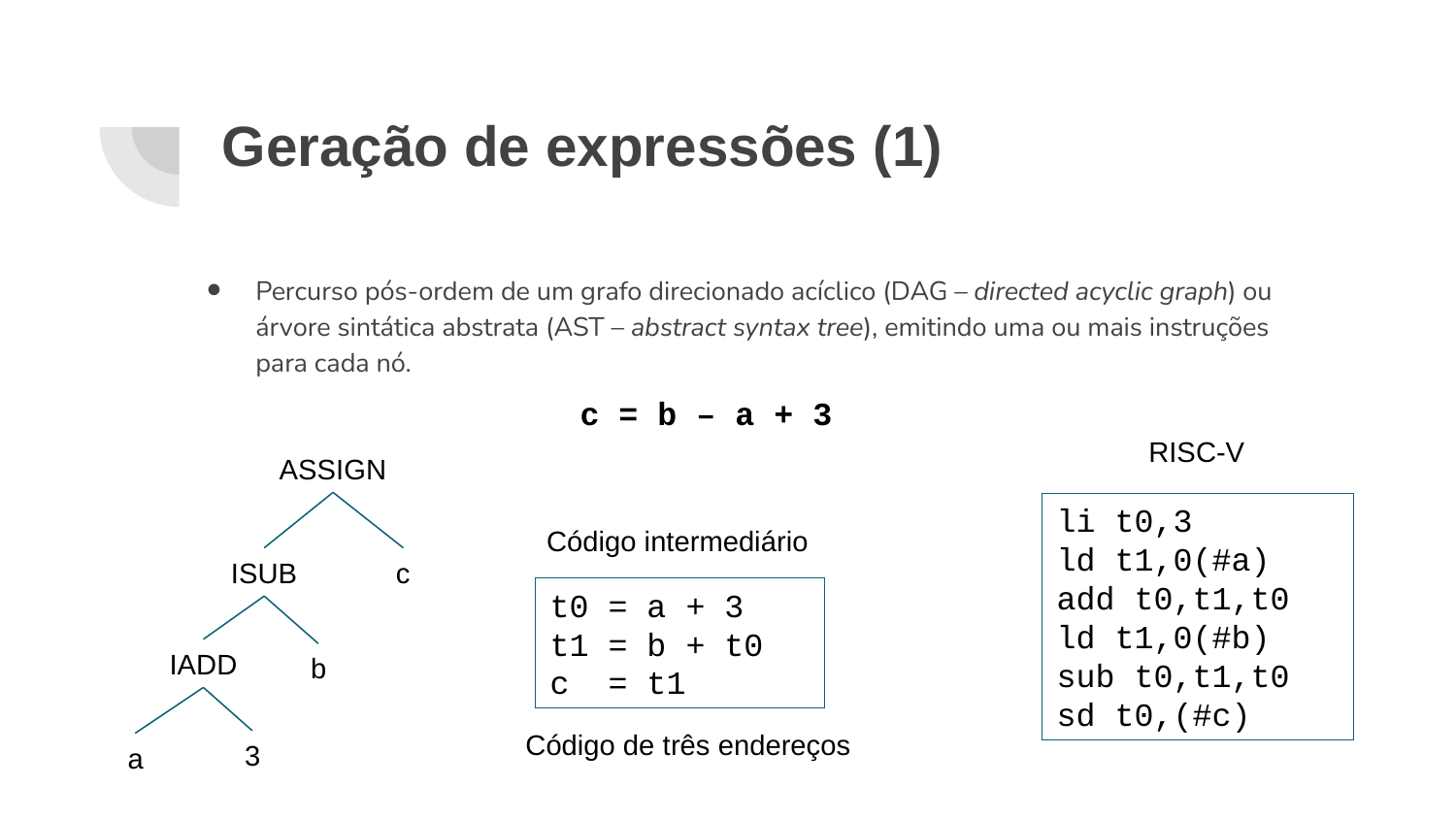

# Geração de expressões (1)
Percurso pós-ordem de um grafo direcionado acíclico (DAG – directed acyclic graph) ou árvore sintática abstrata (AST – abstract syntax tree), emitindo uma ou mais instruções para cada nó.
c = b – a + 3
RISC-V
ASSIGN
li t0,3
ld t1,0(#a)
add t0,t1,t0
ld t1,0(#b)
sub t0,t1,t0
sd t0,(#c)
Código intermediário
ISUB
c
t0 = a + 3
t1 = b + t0
c  = t1
IADD
b
Código de três endereços
3
a